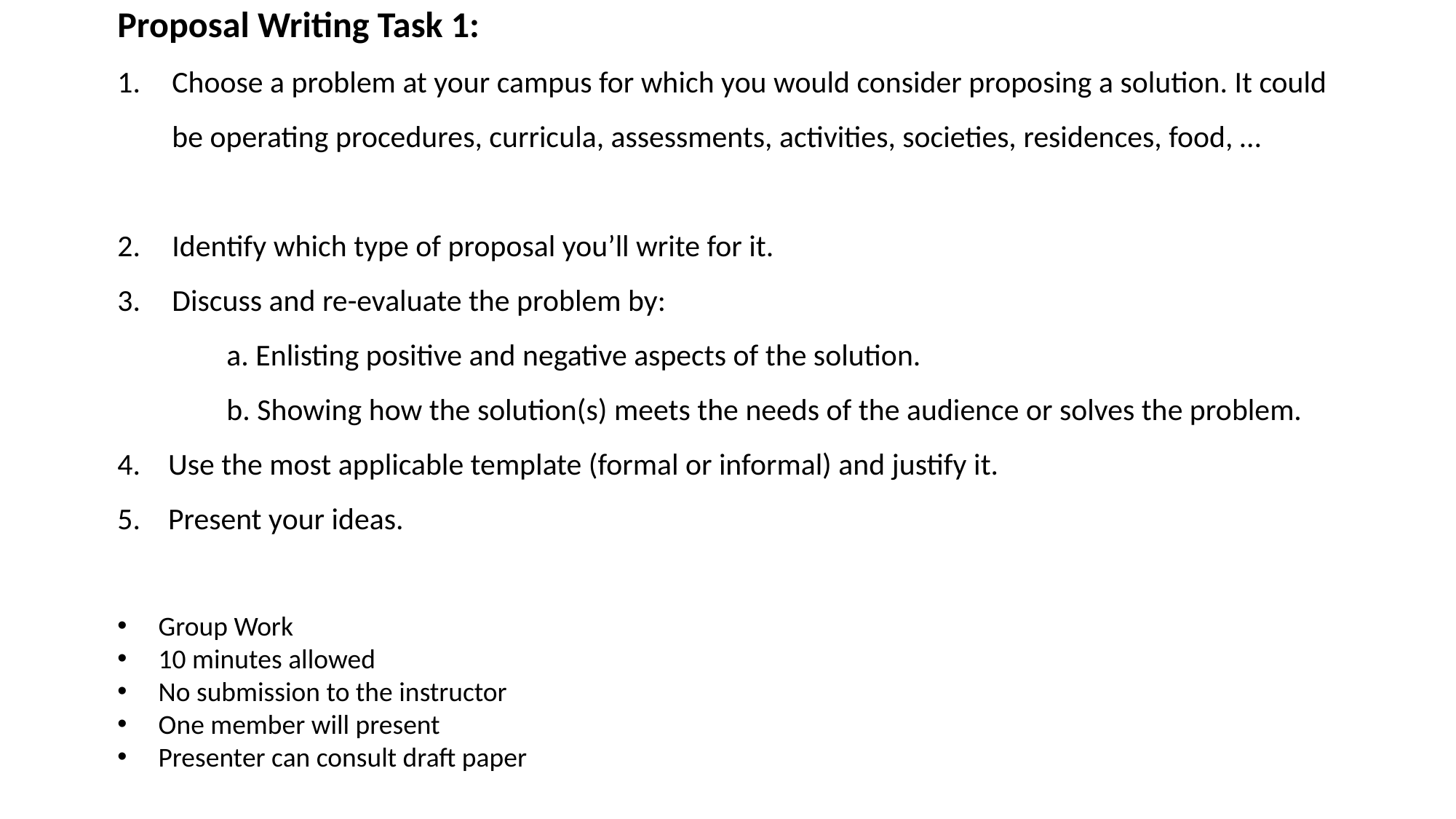

Proposal Writing Task 1:
Choose a problem at your campus for which you would consider proposing a solution. It could be operating procedures, curricula, assessments, activities, societies, residences, food, …

Identify which type of proposal you’ll write for it.
Discuss and re-evaluate the problem by:
a. Enlisting positive and negative aspects of the solution.
b. Showing how the solution(s) meets the needs of the audience or solves the problem.
4.    Use the most applicable template (formal or informal) and justify it.
5.    Present your ideas.

Group Work
10 minutes allowed
No submission to the instructor
One member will present
Presenter can consult draft paper